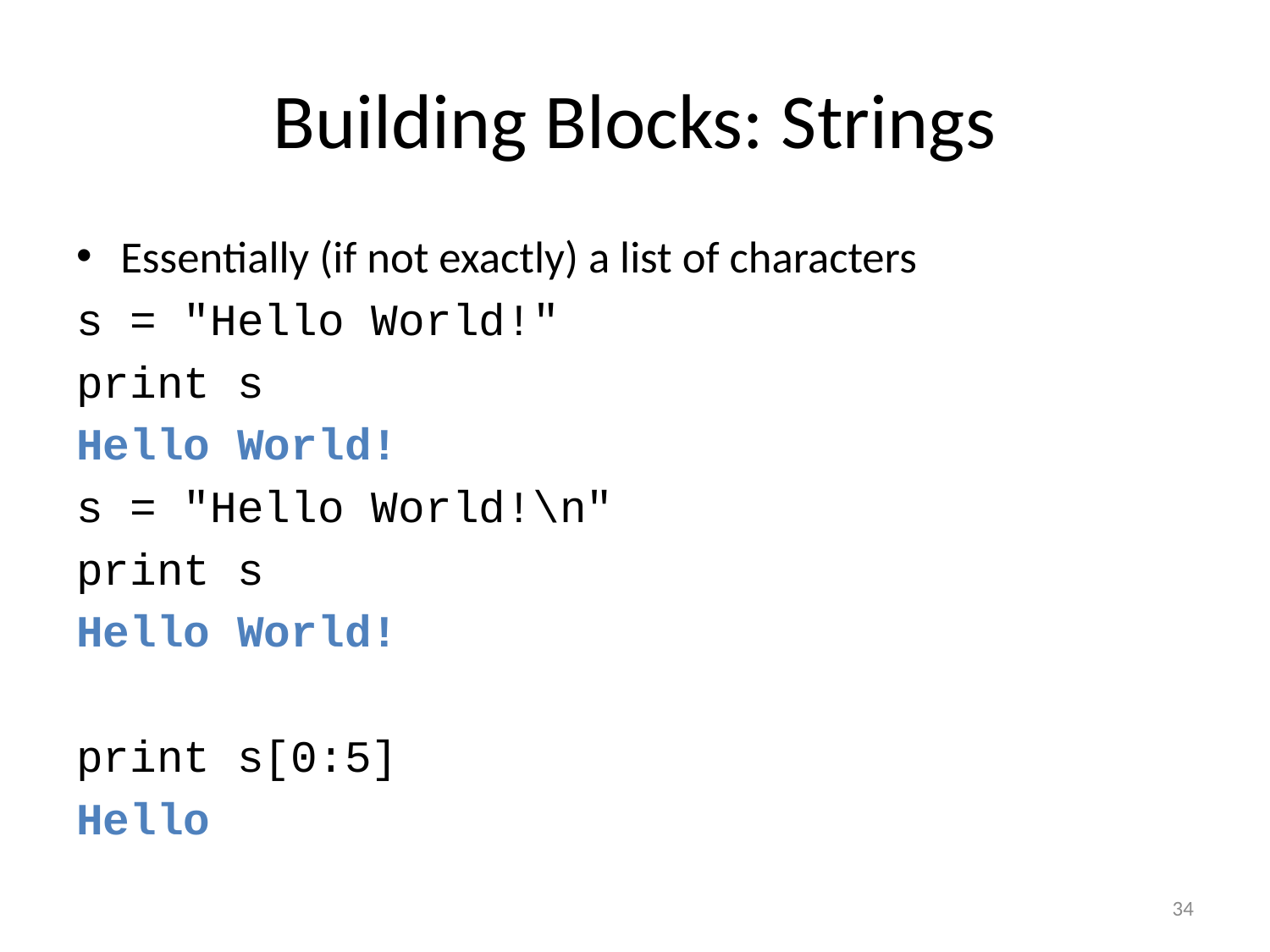

# Building Blocks: Strings
Essentially (if not exactly) a list of characters
s = "Hello World!"
print s
Hello World!
s = "Hello World!\n"
print s
Hello World!

print s[0:5]
Hello
34